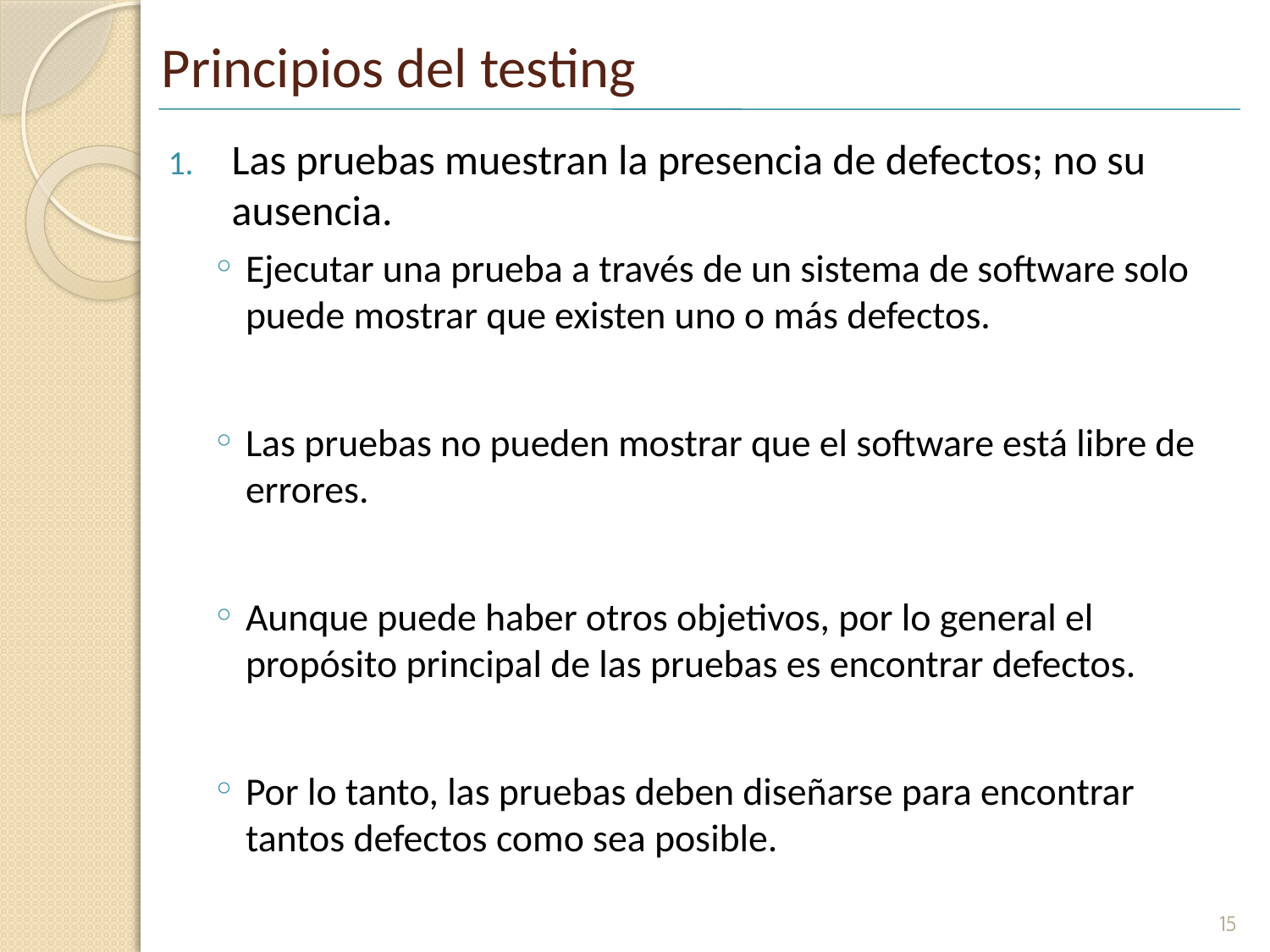

# Principios del testing
Las pruebas muestran la presencia de defectos; no su ausencia.
Ejecutar una prueba a través de un sistema de software solo puede mostrar que existen uno o más defectos.

Las pruebas no pueden mostrar que el software está libre de errores.

Aunque puede haber otros objetivos, por lo general el propósito principal de las pruebas es encontrar defectos.

Por lo tanto, las pruebas deben diseñarse para encontrar tantos defectos como sea posible.
15